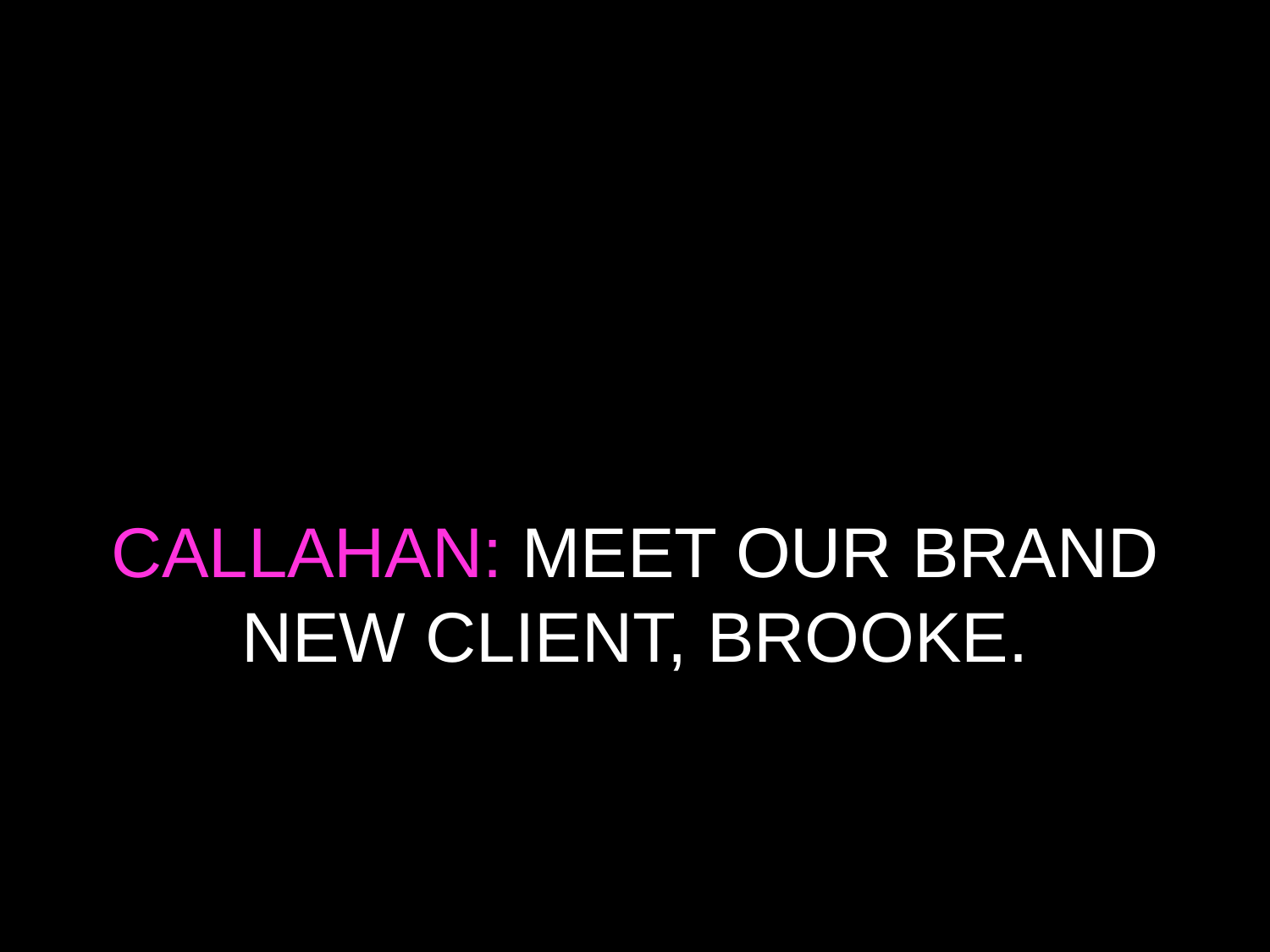

# CALLAHAN: MEET OUR BRAND NEW CLIENT, BROOKE.